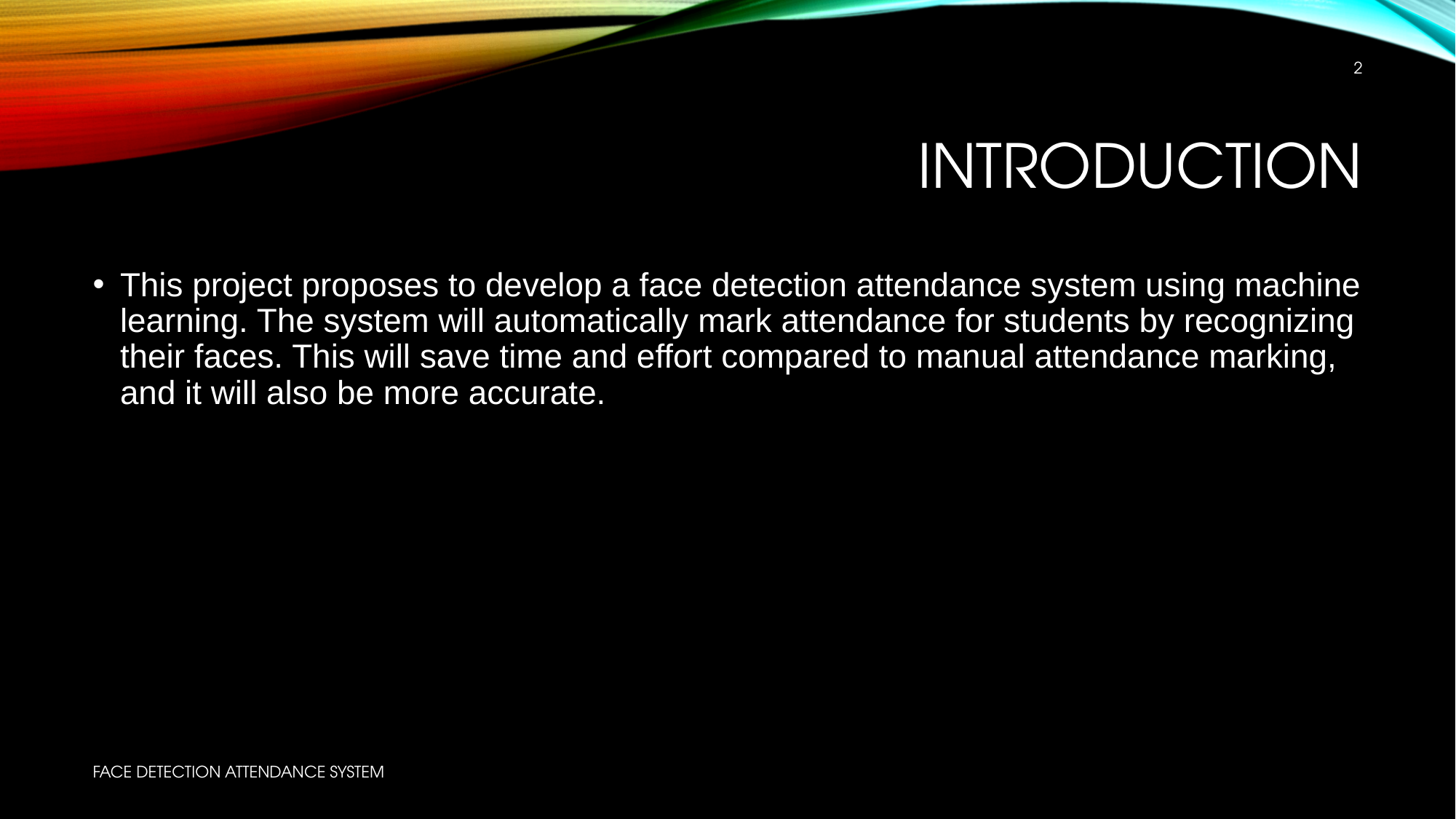

2
# Introduction
This project proposes to develop a face detection attendance system using machine learning. The system will automatically mark attendance for students by recognizing their faces. This will save time and effort compared to manual attendance marking, and it will also be more accurate.
FACE DETECTION ATTENDANCE SYSTEM